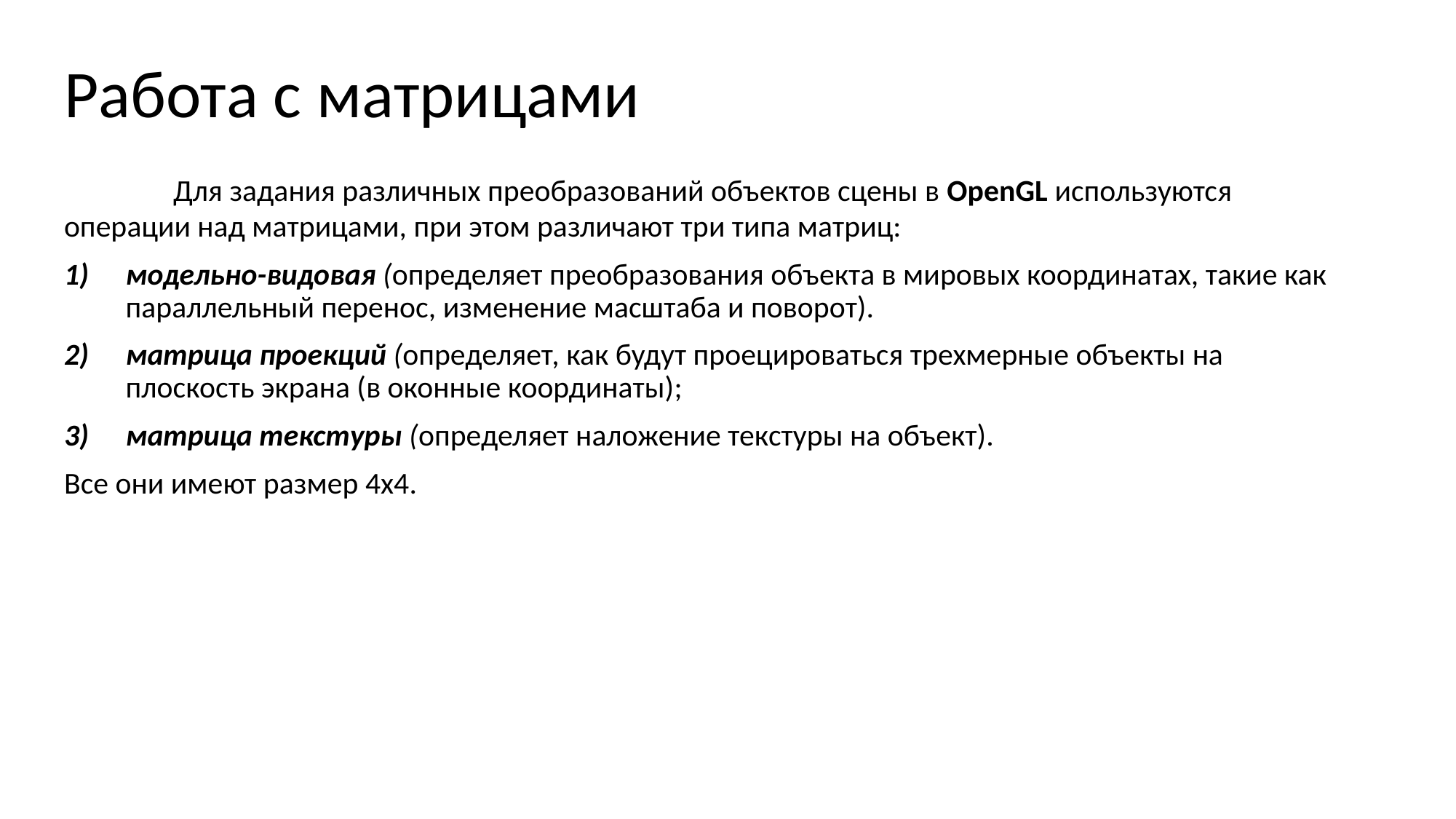

# Работа с матрицами
	Для задания различных преобразований объектов сцены в OpenGL используются операции над матрицами, при этом различают три типа матриц:
модельно-видовая (определяет преобразования объекта в мировых координатах, такие как параллельный перенос, изменение масштаба и поворот).
матрица проекций (определяет, как будут проецироваться трехмерные объекты на плоскость экрана (в оконные координаты);
матрица текстуры (определяет наложение текстуры на объект).
Все они имеют размер 4x4.